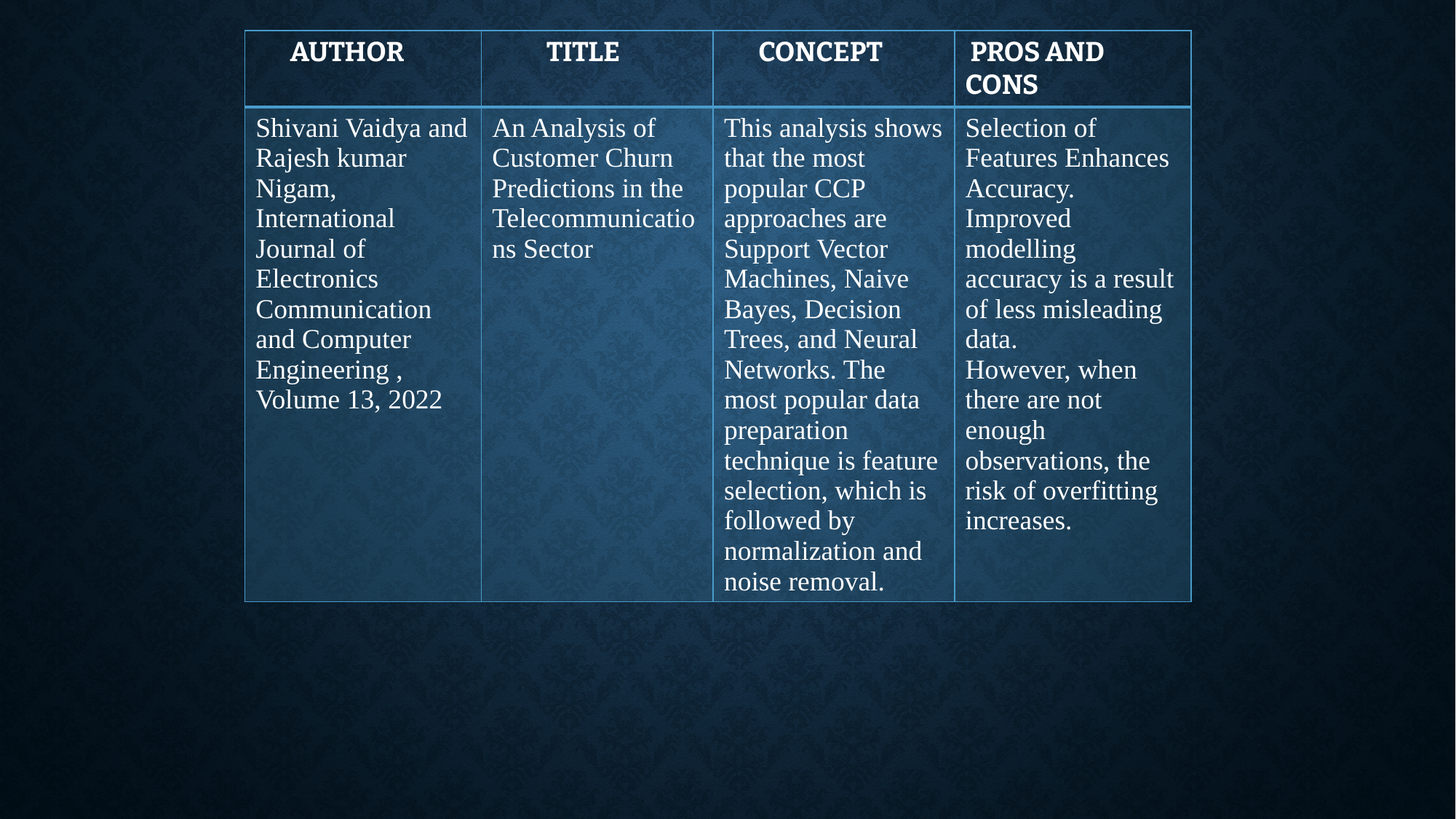

| AUTHOR | TITLE | CONCEPT | PROS AND CONS |
| --- | --- | --- | --- |
| Shivani Vaidya and Rajesh kumar Nigam, International Journal of Electronics Communication and Computer Engineering , Volume 13, 2022 | An Analysis of Customer Churn Predictions in the Telecommunications Sector | This analysis shows that the most popular CCP approaches are Support Vector Machines, Naive Bayes, Decision Trees, and Neural Networks. The most popular data preparation technique is feature selection, which is followed by normalization and noise removal. | Selection of Features Enhances Accuracy. Improved modelling accuracy is a result of less misleading data. However, when there are not enough observations, the risk of overfitting increases. |